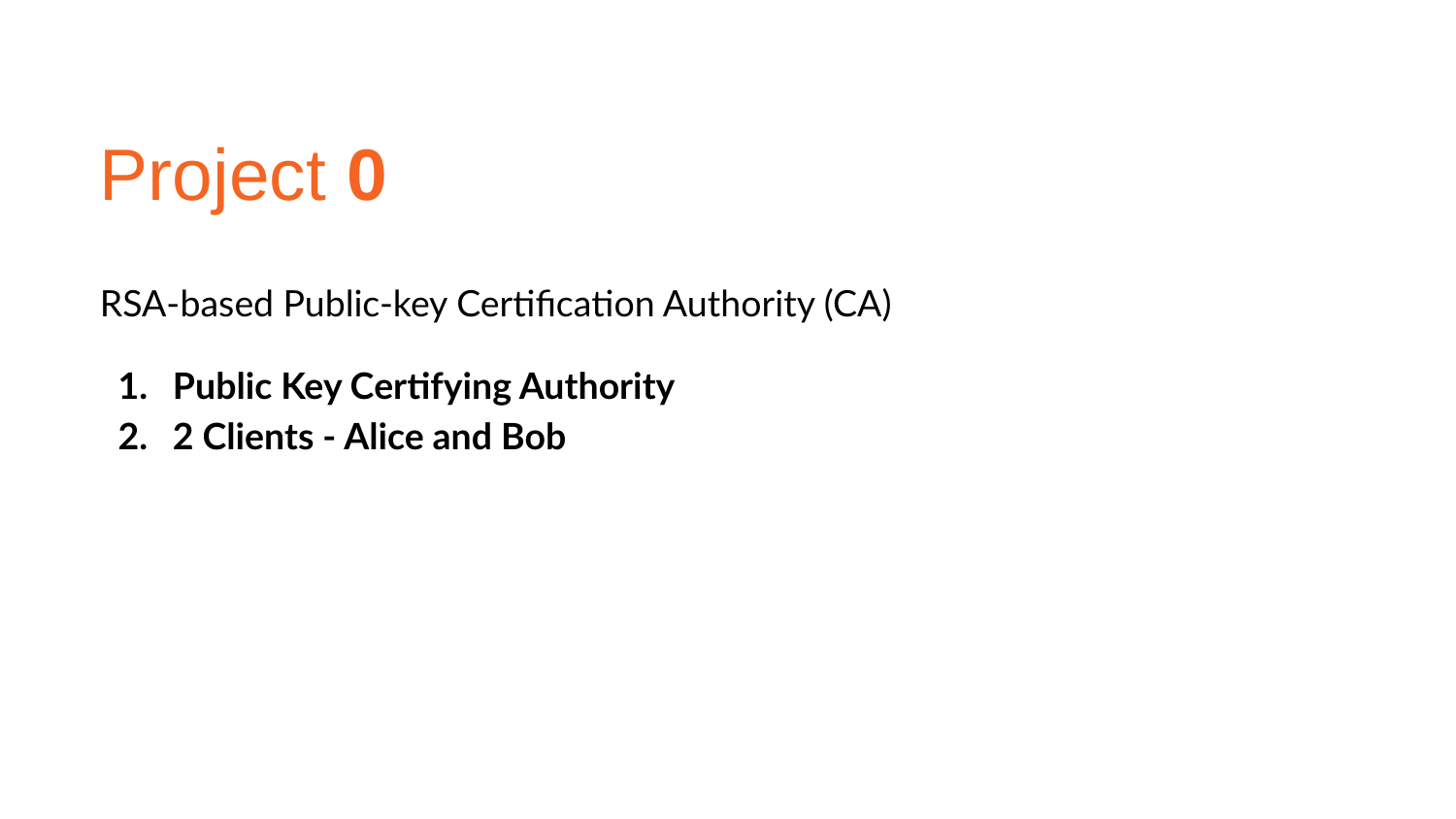

Project 0
RSA-based Public-key Certification Authority (CA)
Public Key Certifying Authority
2 Clients - Alice and Bob